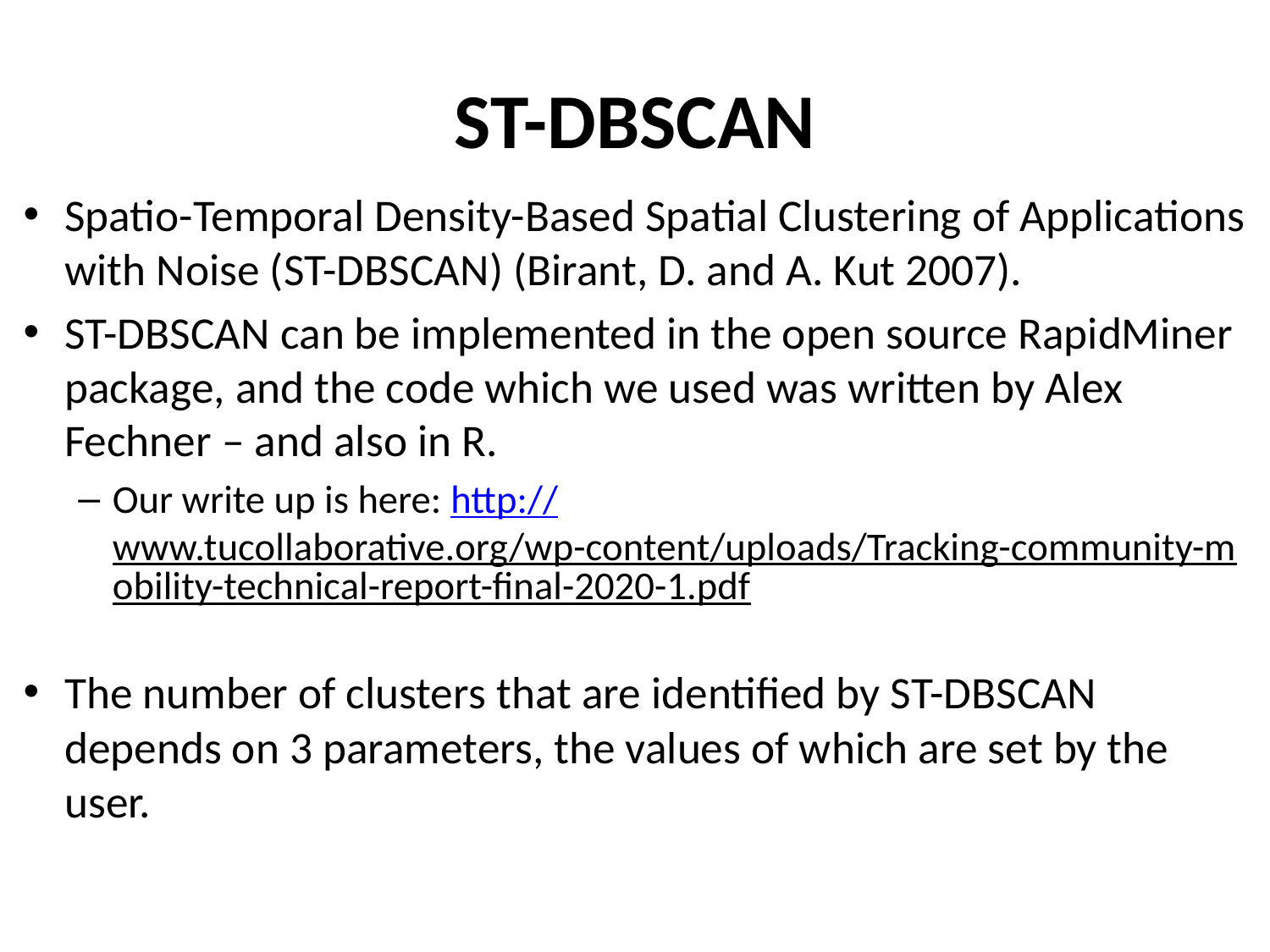

# ST-DBSCAN
Spatio-Temporal Density-Based Spatial Clustering of Applications with Noise (ST-DBSCAN) (Birant, D. and A. Kut 2007).
ST-DBSCAN can be implemented in the open source RapidMiner package, and the code which we used was written by Alex Fechner – and also in R.
Our write up is here: http://www.tucollaborative.org/wp-content/uploads/Tracking-community-mobility-technical-report-final-2020-1.pdf
The number of clusters that are identified by ST-DBSCAN depends on 3 parameters, the values of which are set by the user.